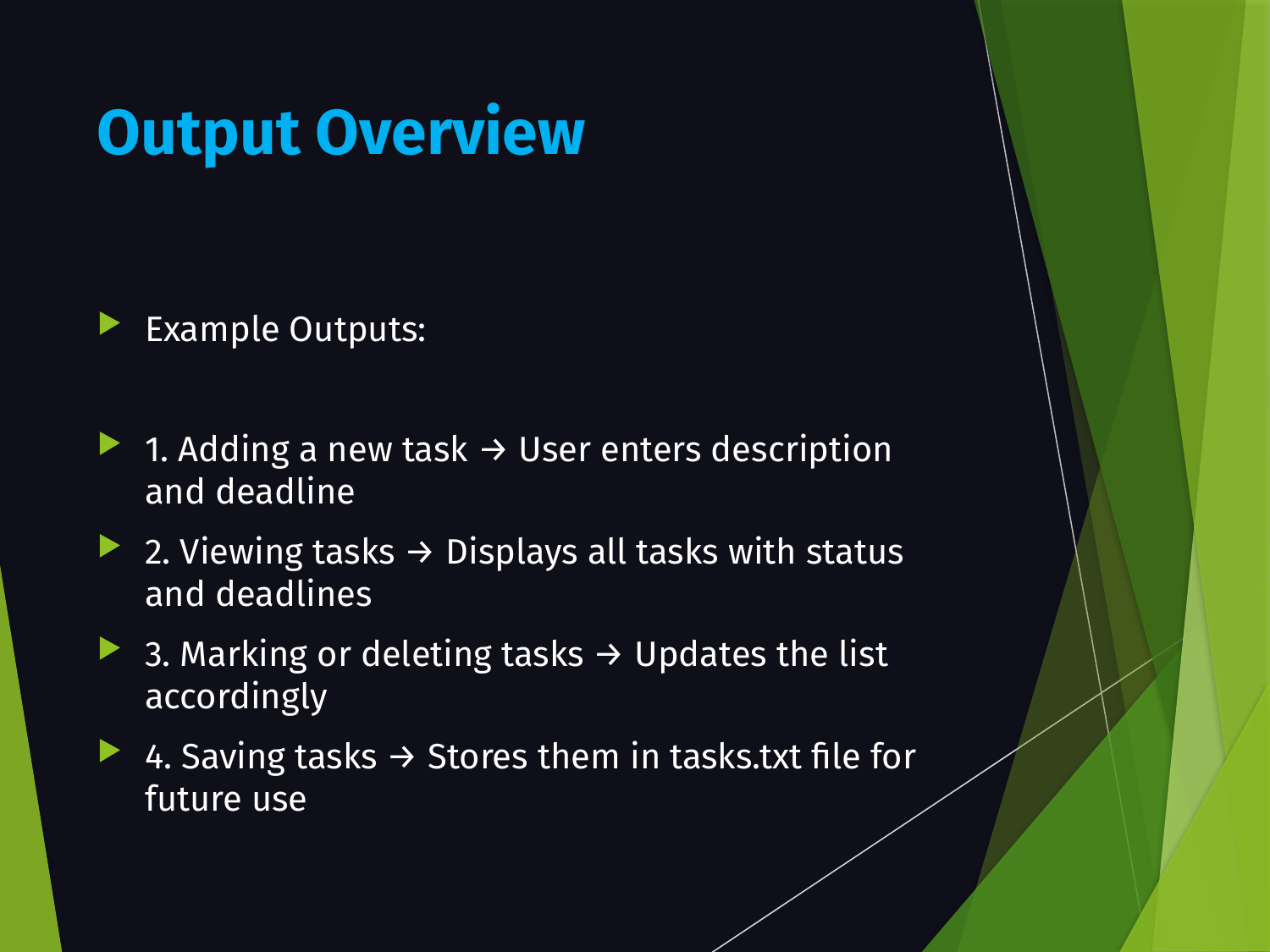

# Output Overview
Example Outputs:

1. Adding a new task → User enters description and deadline
2. Viewing tasks → Displays all tasks with status and deadlines
3. Marking or deleting tasks → Updates the list accordingly
4. Saving tasks → Stores them in tasks.txt file for future use